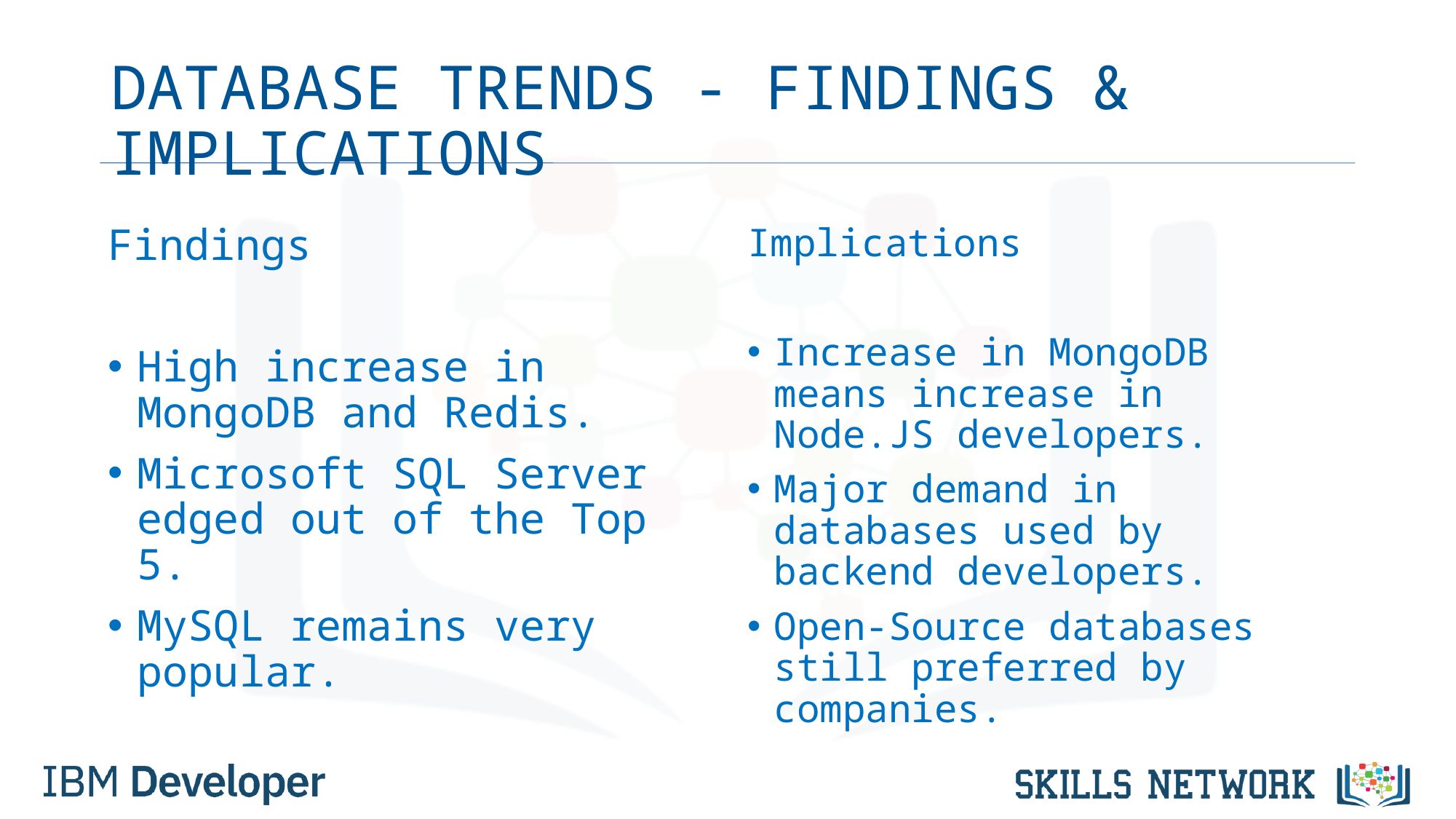

# DATABASE TRENDS - FINDINGS & IMPLICATIONS
Findings

High increase in MongoDB and Redis.
Microsoft SQL Server edged out of the Top 5.
MySQL remains very popular.
Implications

Increase in MongoDB means increase in Node.JS developers.
Major demand in databases used by backend developers.
Open-Source databases still preferred by companies.